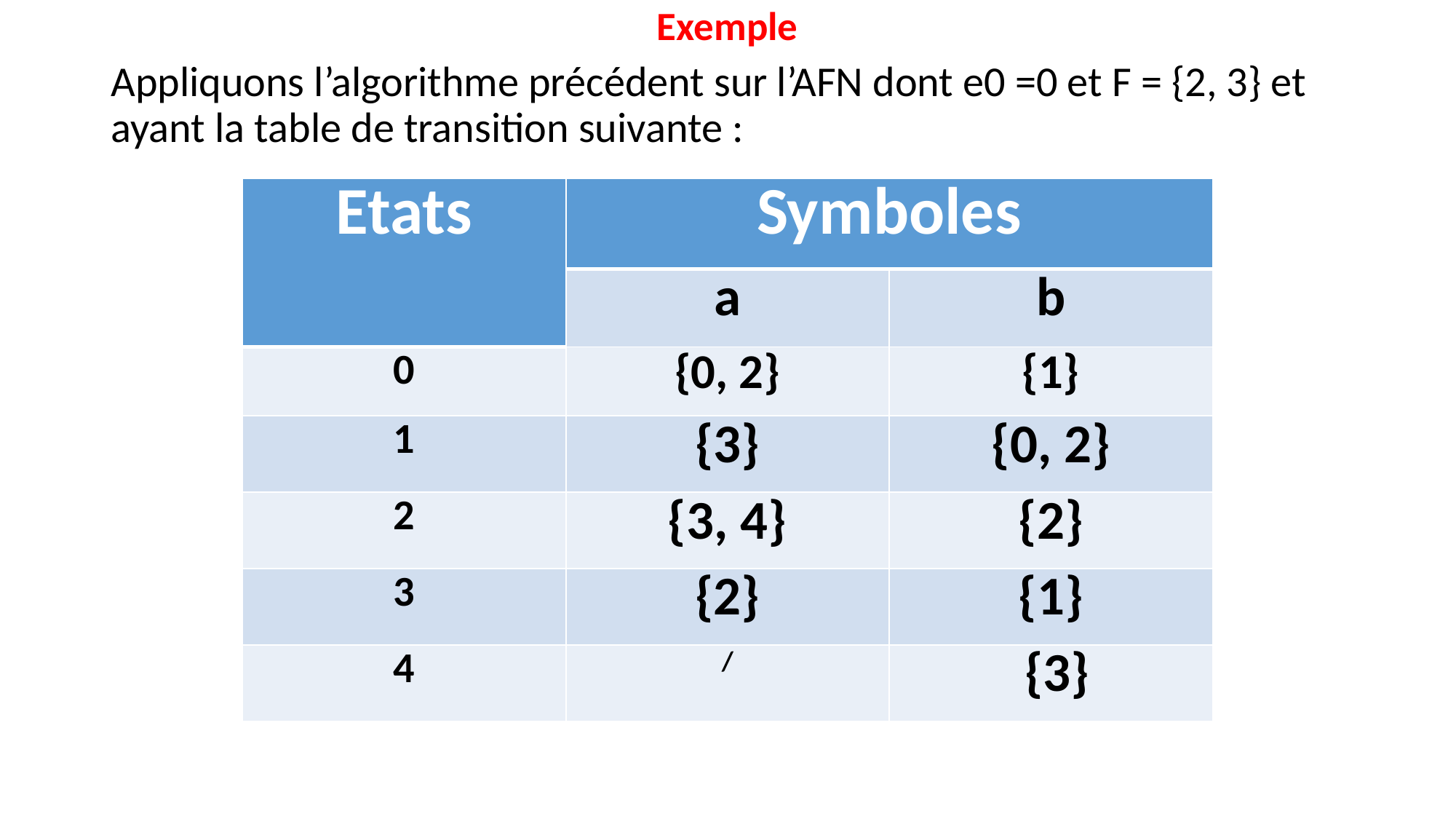

# Exemple
Appliquons l’algorithme précédent sur l’AFN dont e0 =0 et F = {2, 3} et ayant la table de transition suivante :

| Etats | Symboles |  |
| --- | --- | --- |
|  | a | b |
| 0 | {0, 2} | {1} |
| 1 | {3} | {0, 2} |
| 2 | {3, 4} | {2} |
| 3 | {2} | {1} |
| 4 | / | {3} |